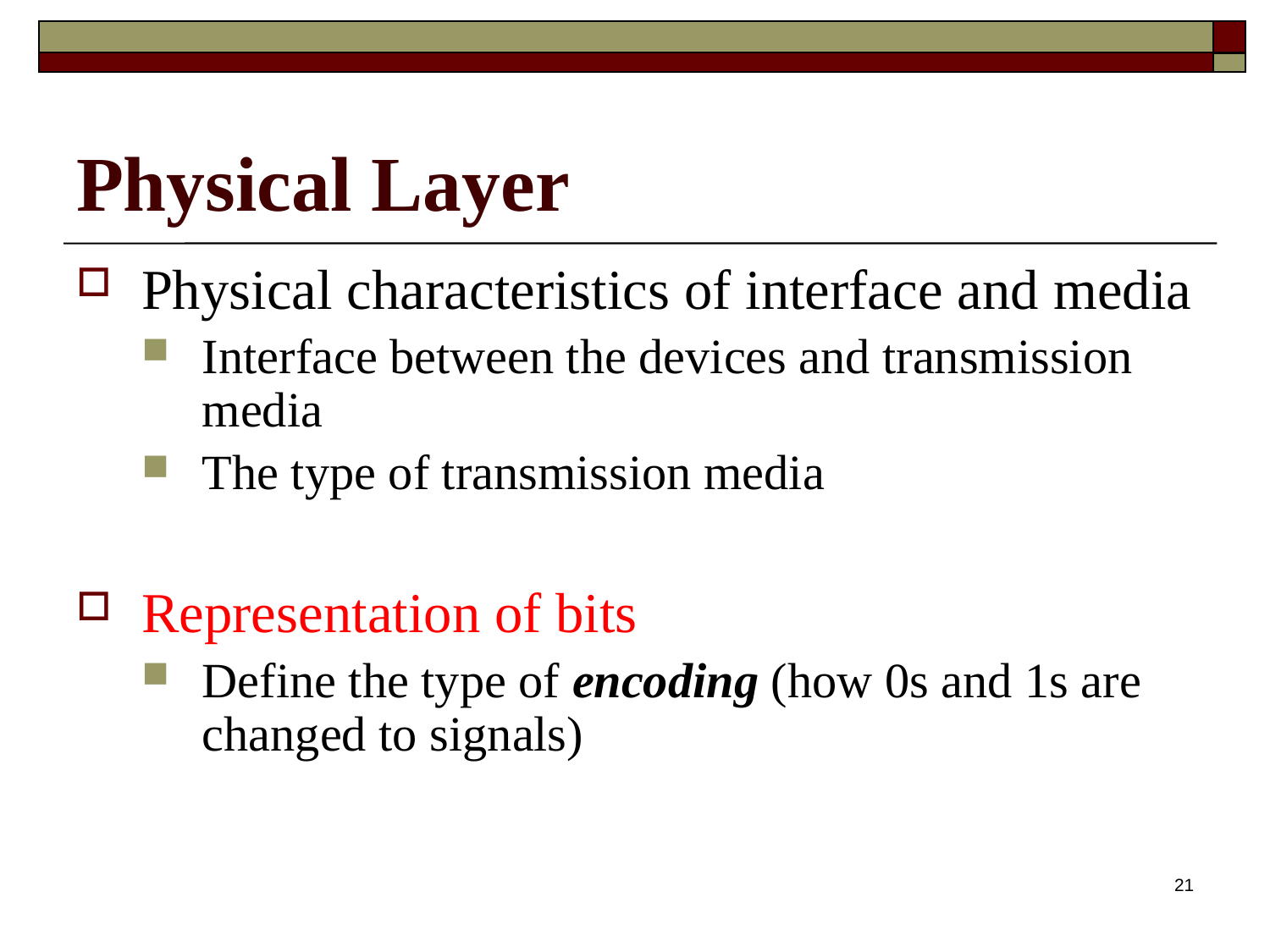

# Physical Layer
Physical characteristics of interface and media
Interface between the devices and transmission media
The type of transmission media

Representation of bits
Define the type of encoding (how 0s and 1s are changed to signals)
21